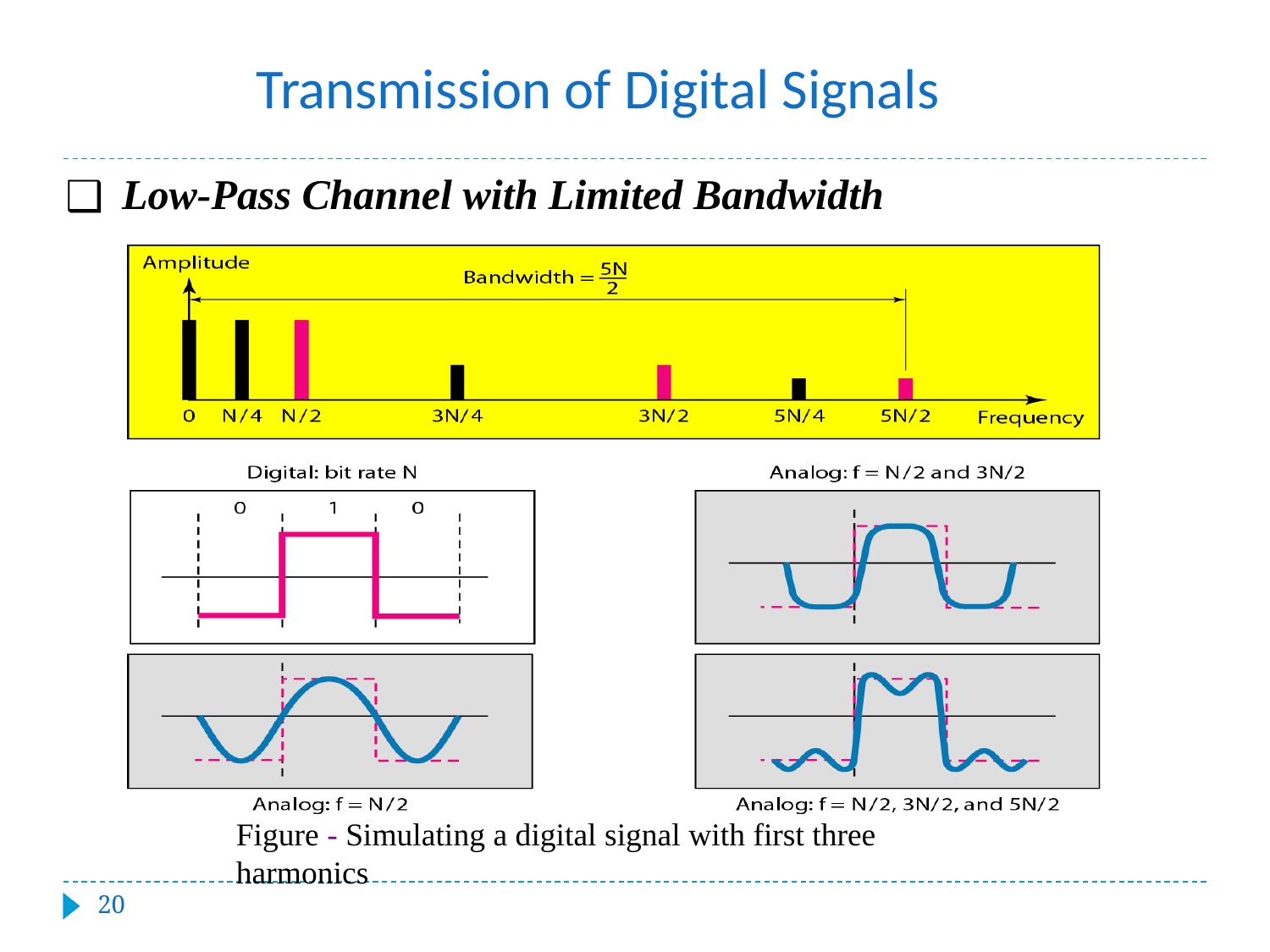

#
Transmission of Digital Signals
Low-Pass Channel with Limited Bandwidth

Figure - Simulating a digital signal with first three harmonics
20